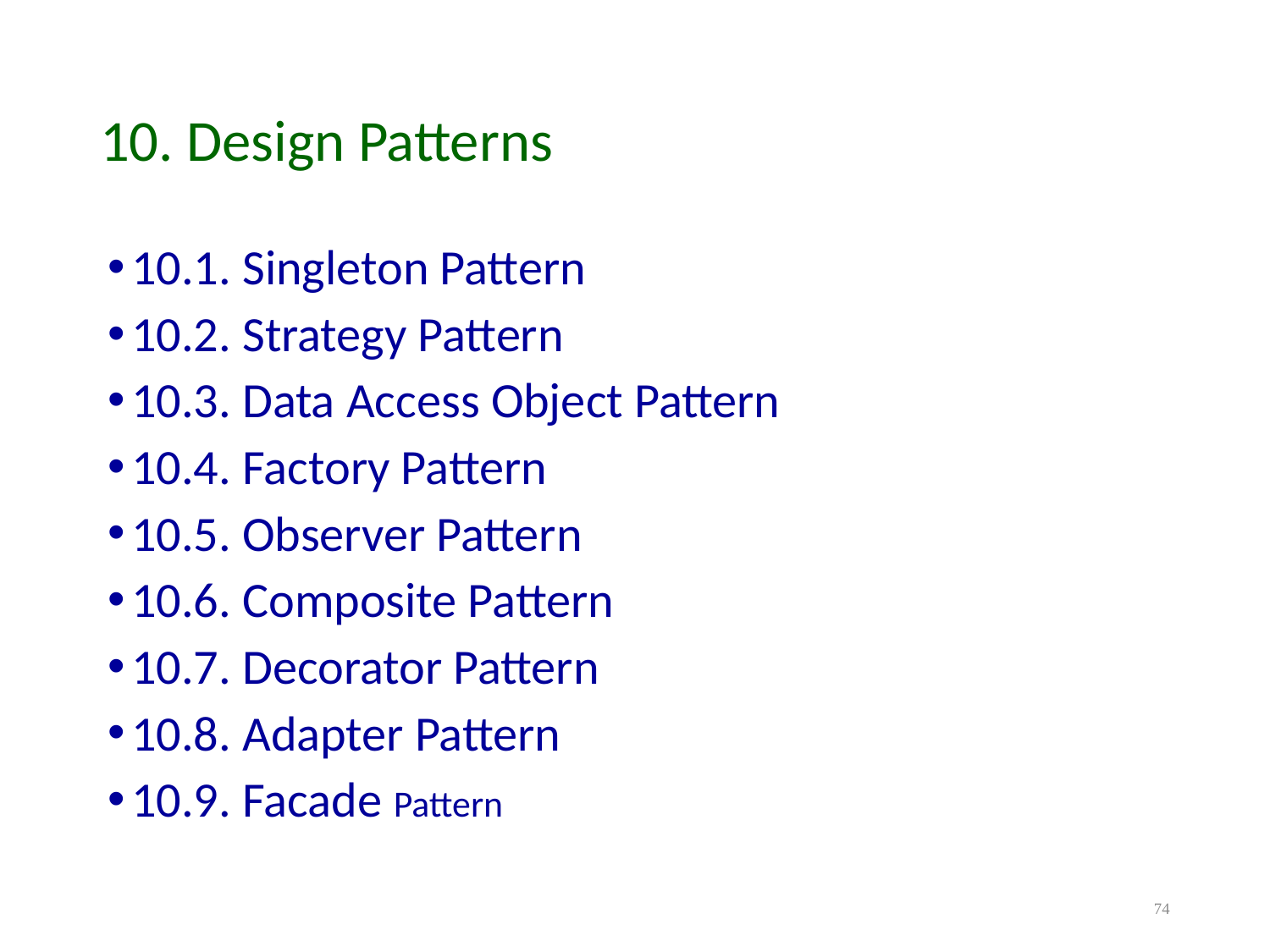

# 10. Design Patterns
10.1. Singleton Pattern
10.2. Strategy Pattern
10.3. Data Access Object Pattern
10.4. Factory Pattern
10.5. Observer Pattern
10.6. Composite Pattern
10.7. Decorator Pattern
10.8. Adapter Pattern
10.9. Facade Pattern

74